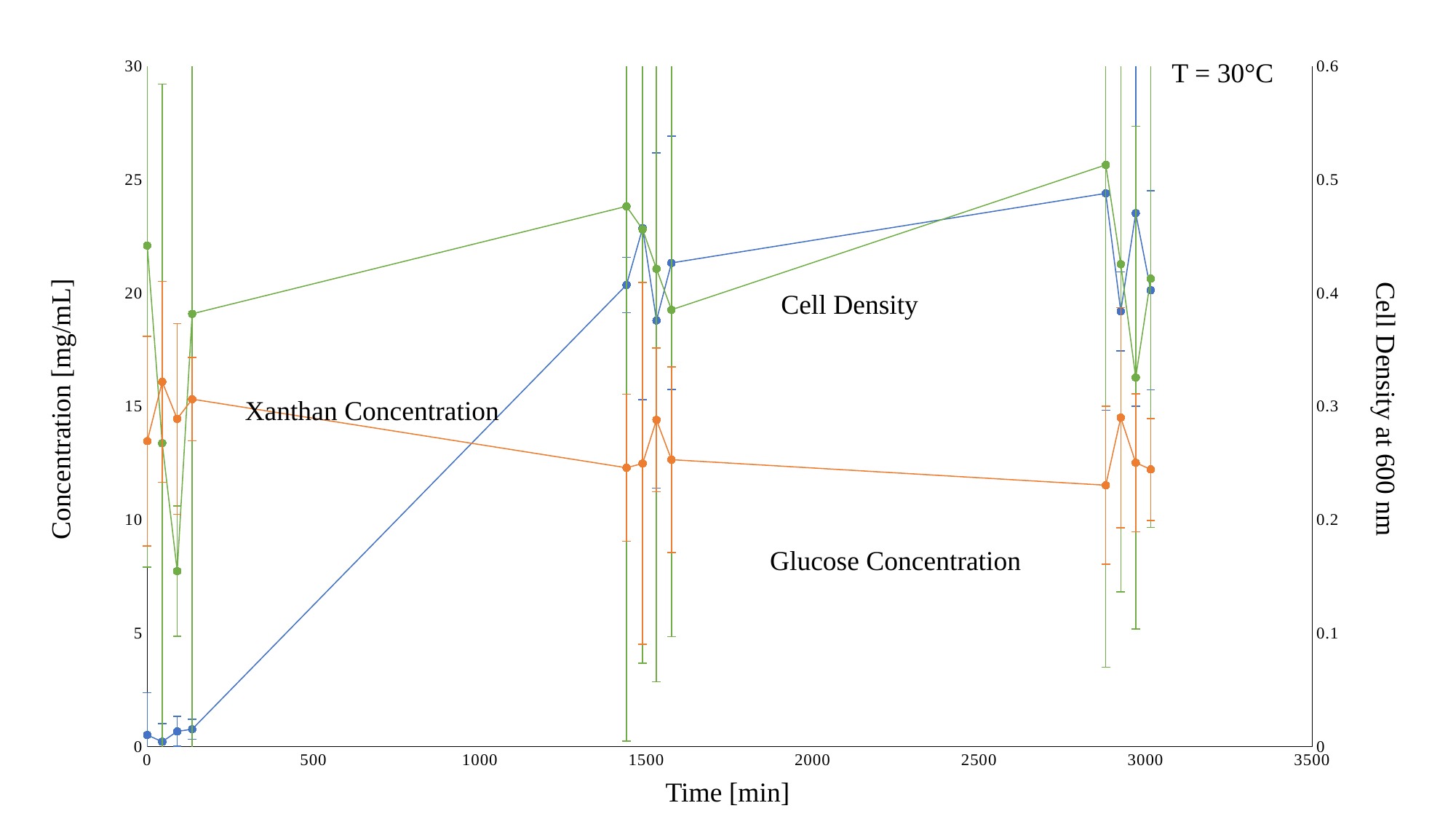

### Chart

| Category | Glucose Concentration [mg/mL] | Xanthan Concentration [mg/mL] |  |
|---|---|---|---|
T = 30°C
Cell Density
Xanthan Concentration
Cell Density at 600 nm
Concentration [mg/mL]
Glucose Concentration
Time [min]